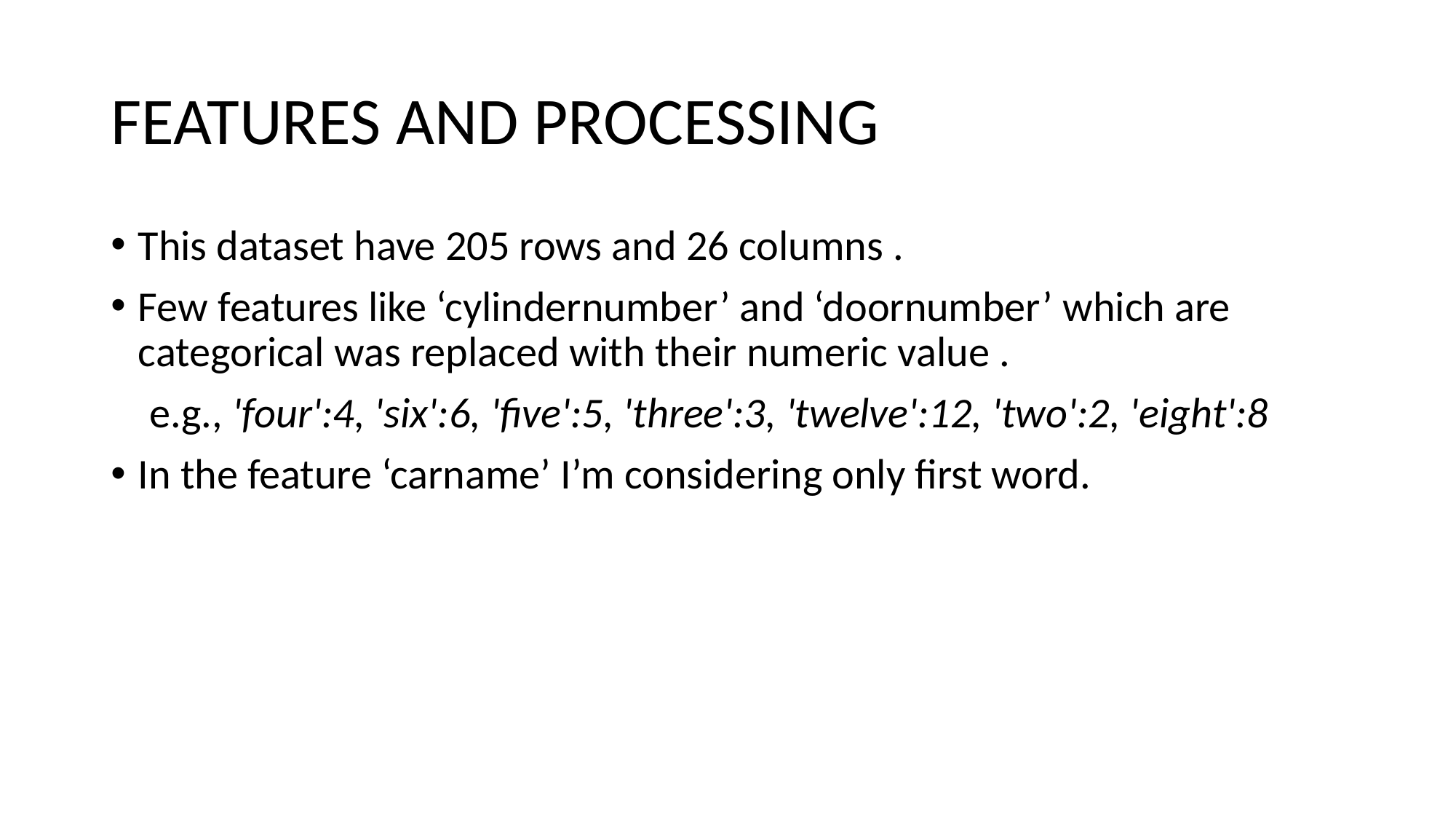

# FEATURES AND PROCESSING
This dataset have 205 rows and 26 columns .
Few features like ‘cylindernumber’ and ‘doornumber’ which are categorical was replaced with their numeric value .
    e.g., 'four':4, 'six':6, 'five':5, 'three':3, 'twelve':12, 'two':2, 'eight':8
In the feature ‘carname’ I’m considering only first word.